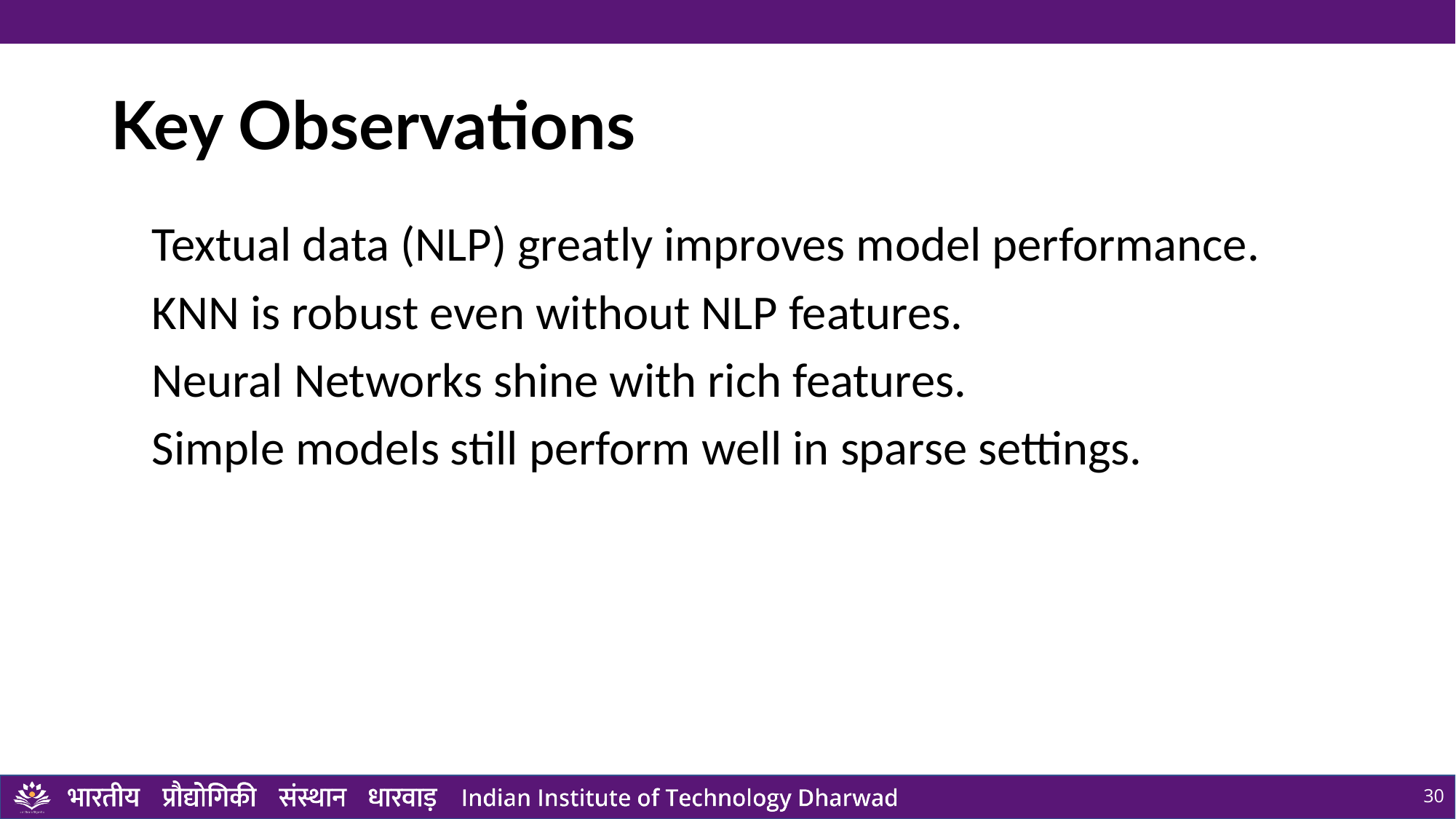

# Key Observations
Textual data (NLP) greatly improves model performance.
KNN is robust even without NLP features.
Neural Networks shine with rich features.
Simple models still perform well in sparse settings.